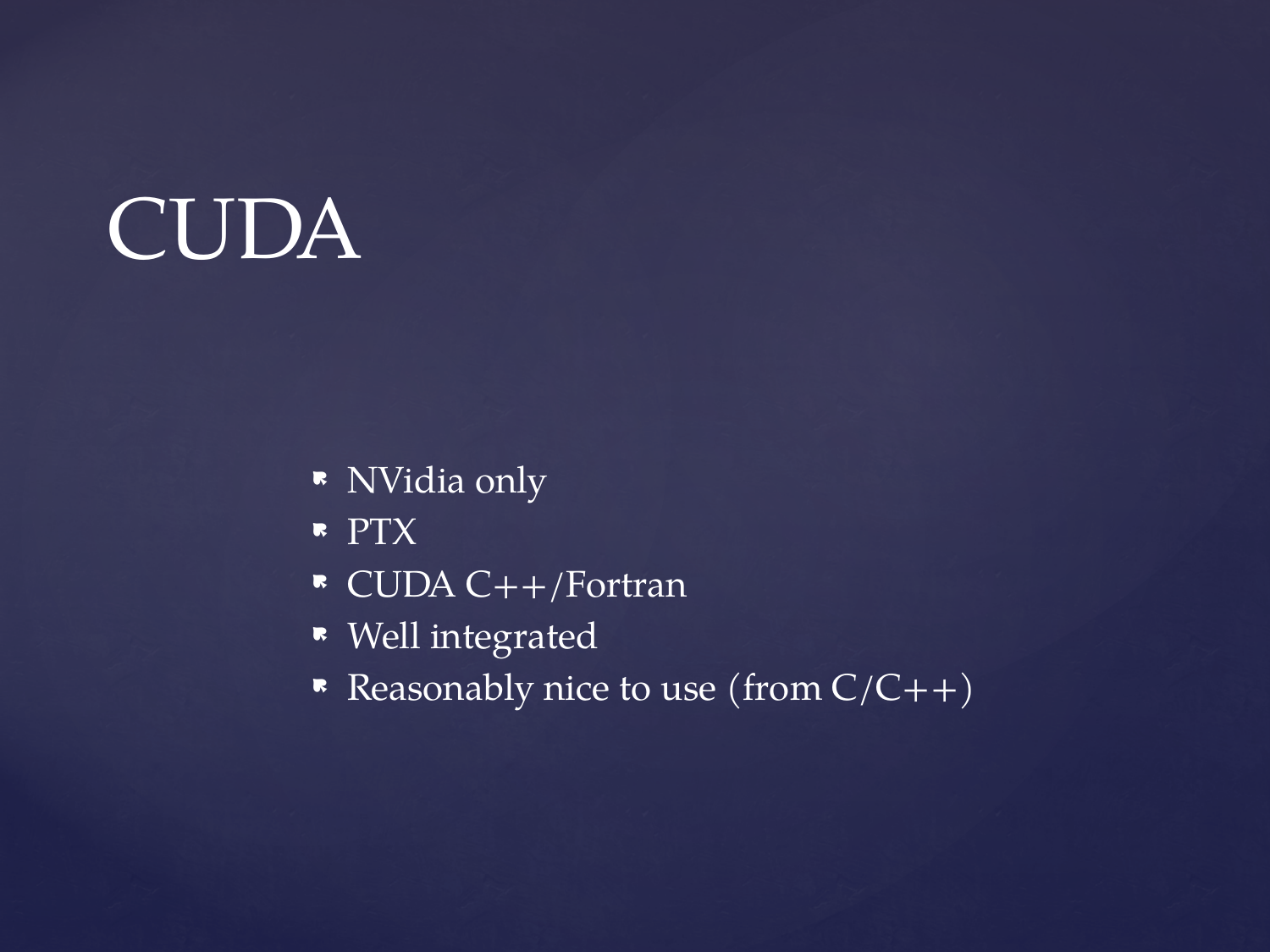

# CUDA
NVidia only
PTX
CUDA C++/Fortran
Well integrated
Reasonably nice to use (from C/C++)